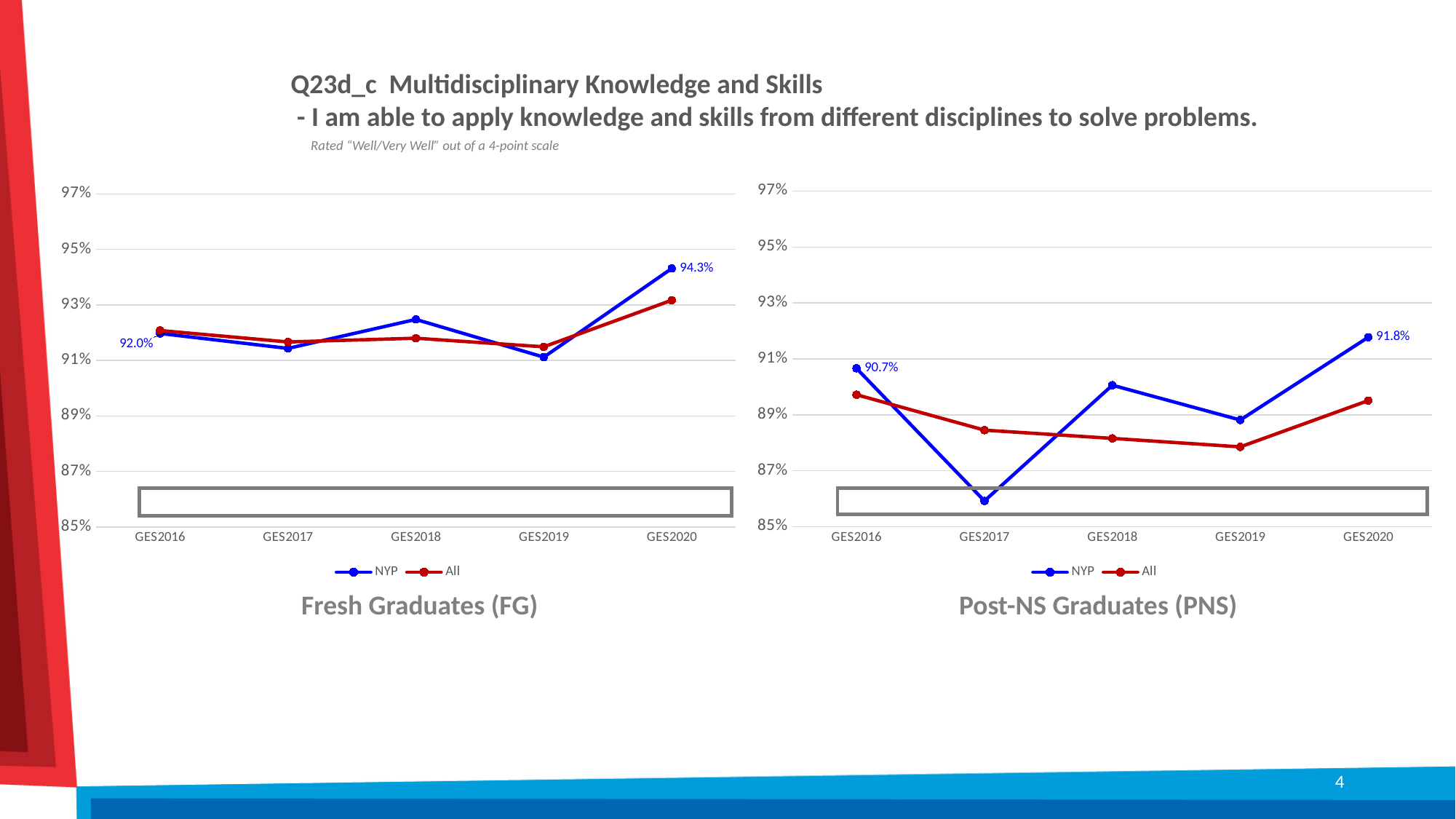

Q23d_c  Multidisciplinary Knowledge and Skills
 - I am able to apply knowledge and skills from different disciplines to solve problems.
Rated “Well/Very Well” out of a 4-point scale

### Chart

| Category | NYP | All |
|---|---|---|
| GES2016 | 0.9066232356134637 | 0.8971797884841363 |
| GES2017 | 0.8592017738359202 | 0.8845081640780565 |
| GES2018 | 0.9005714285714286 | 0.881562665723882 |
| GES2019 | 0.8881453154875718 | 0.8785286569717707 |
| GES2020 | 0.9177288528389339 | 0.8950741622413477 |

### Chart

| Category | NYP | All |
|---|---|---|
| GES2016 | 0.9197194076383477 | 0.9207855042216109 |
| GES2017 | 0.914332784184514 | 0.9166584572948477 |
| GES2018 | 0.924776680771039 | 0.9180064308681672 |
| GES2019 | 0.9111874386653582 | 0.9149107656879677 |
| GES2020 | 0.9431303472571716 | 0.9317013190252627 |

Fresh Graduates (FG)
Post-NS Graduates (PNS)
4